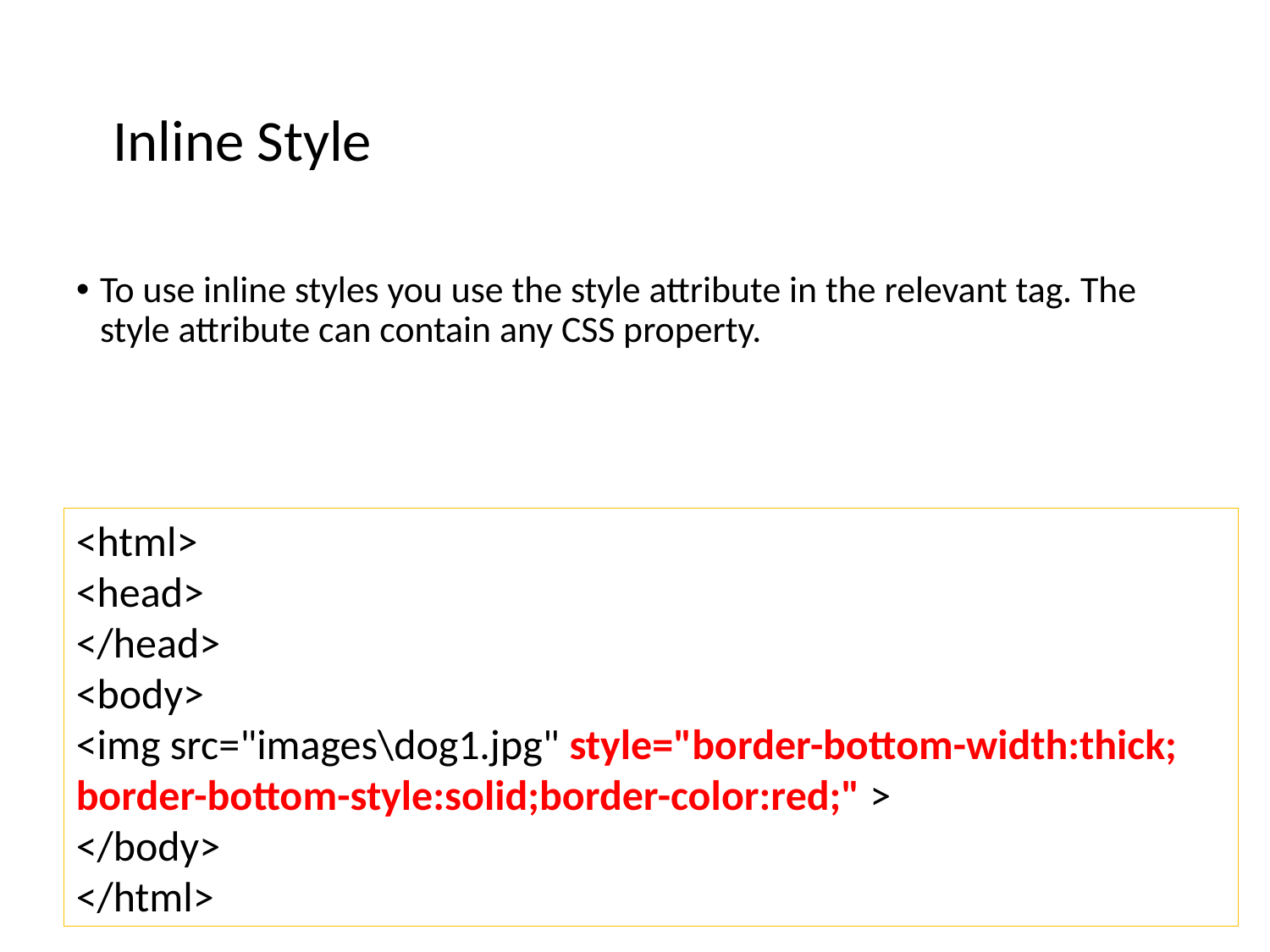

# Inline Style
To use inline styles you use the style attribute in the relevant tag. The style attribute can contain any CSS property.
<html>
<head>
</head>
<body>
<img src="images\dog1.jpg" style="border-bottom-width:thick; border-bottom-style:solid;border-color:red;" >
</body>
</html>